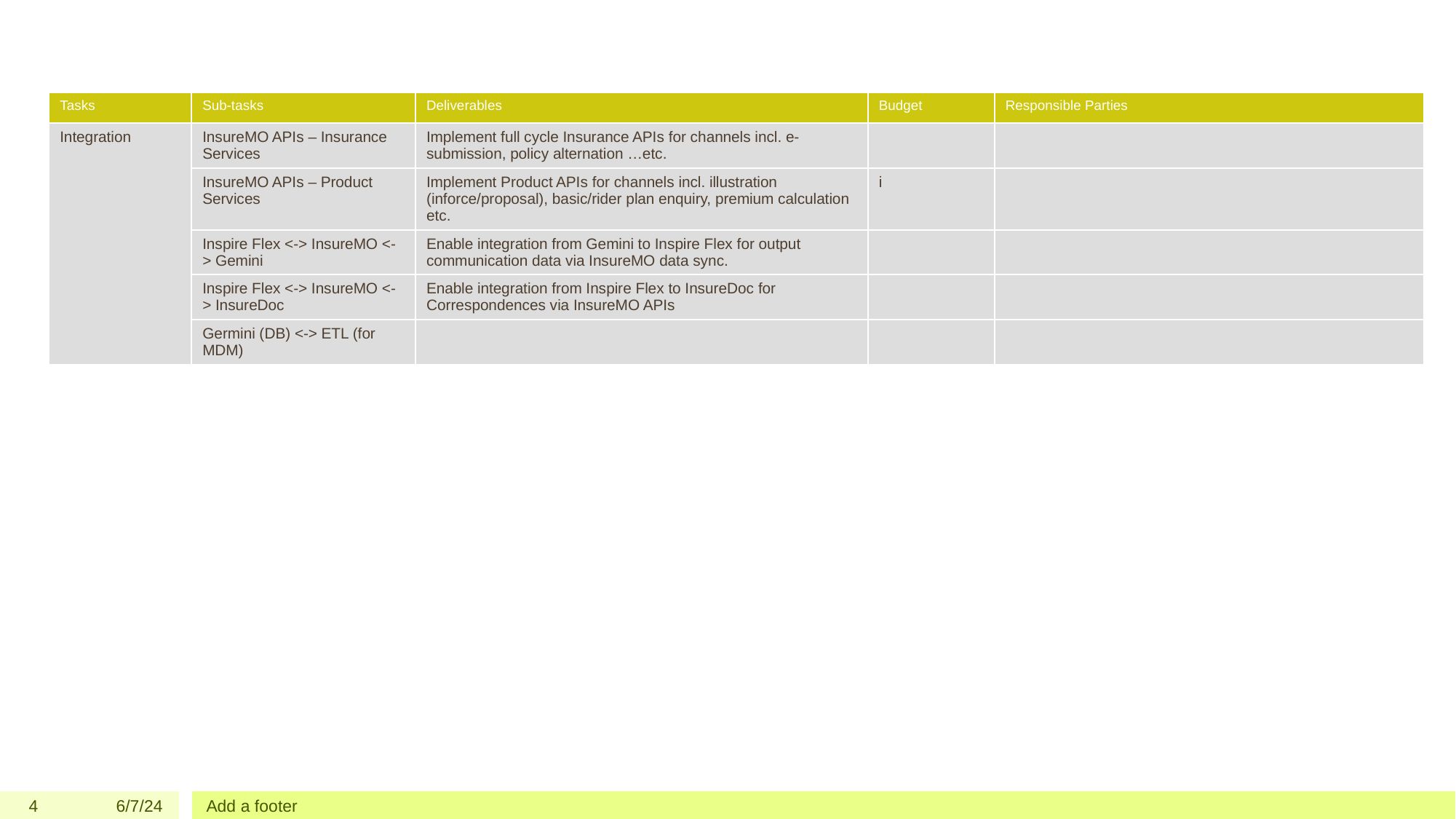

| Tasks | Sub-tasks | Deliverables | Budget | Responsible Parties |
| --- | --- | --- | --- | --- |
| Integration | InsureMO APIs – Insurance Services | Implement full cycle Insurance APIs for channels incl. e-submission, policy alternation …etc. |  |  |
|  | InsureMO APIs – Product Services | Implement Product APIs for channels incl. illustration (inforce/proposal), basic/rider plan enquiry, premium calculation etc. | i |  |
|  | Inspire Flex <-> InsureMO <-> Gemini | Enable integration from Gemini to Inspire Flex for output communication data via InsureMO data sync. |  |  |
|  | Inspire Flex <-> InsureMO <-> InsureDoc | Enable integration from Inspire Flex to InsureDoc for Correspondences via InsureMO APIs |  |  |
|  | Germini (DB) <-> ETL (for MDM) |  |  |  |
4
6/7/24
Add a footer